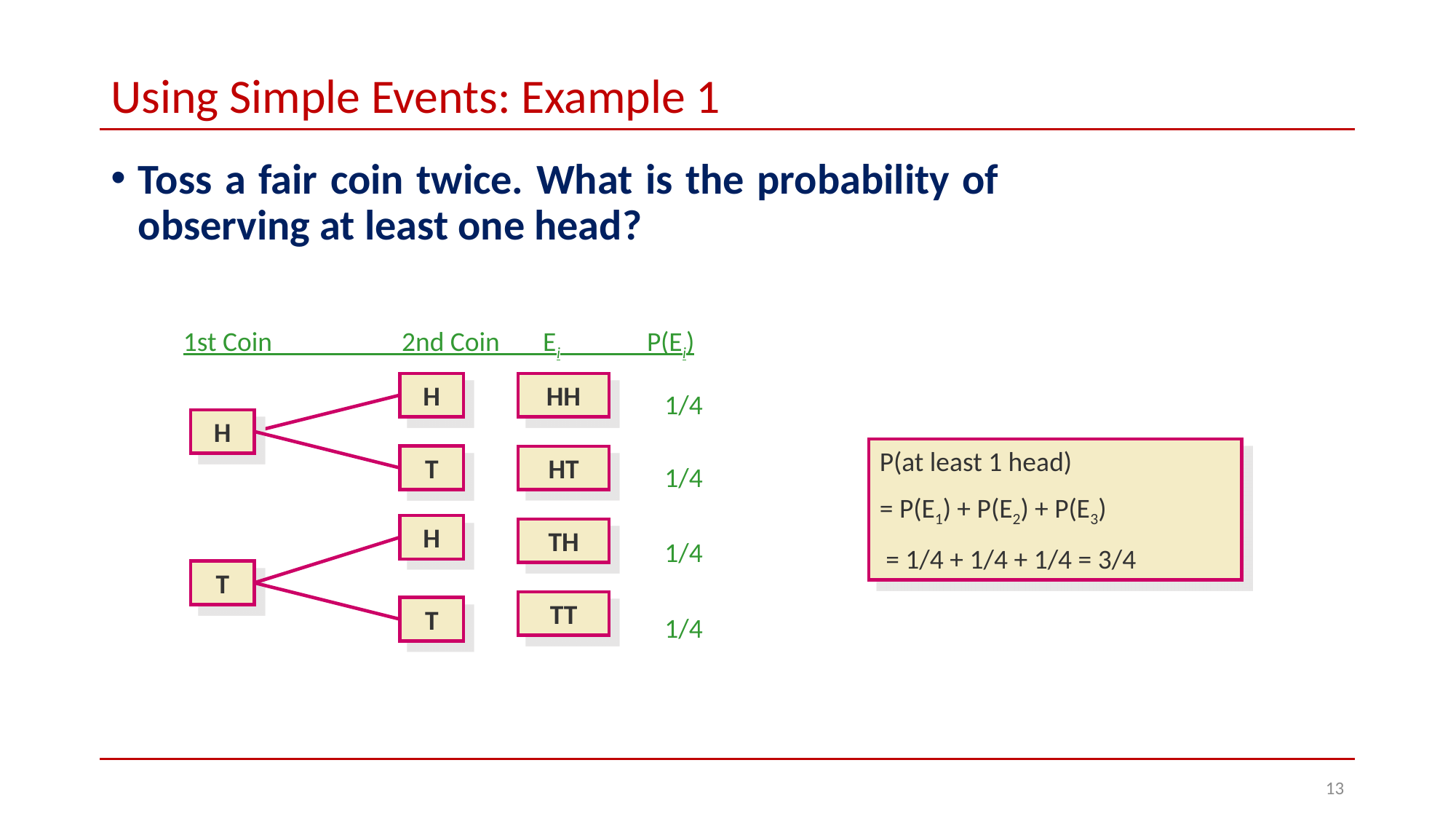

# Using Simple Events: Example 1
Toss a fair coin twice. What is the probability of observing at least one head?
1st Coin                     2nd Coin       Ei              P(Ei)
H
HH
1/4
H
T
P(at least 1 head)
= P(E1) + P(E2) + P(E3)
 = 1/4 + 1/4 + 1/4 = 3/4
HT
1/4
H
TH
1/4
T
T
TT
1/4
13